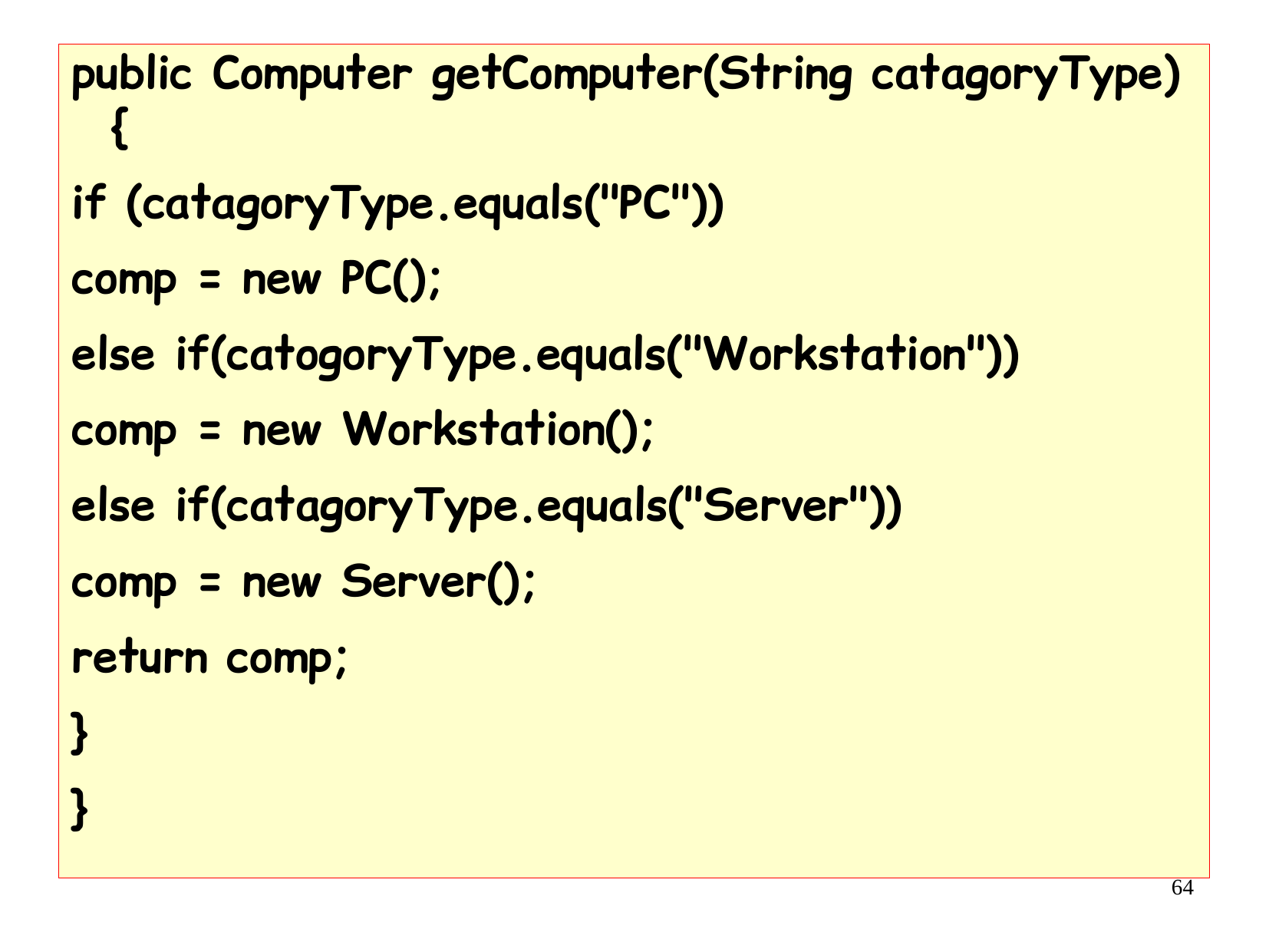

public Computer getComputer(String catagoryType) {
if (catagoryType.equals("PC"))
comp = new PC();
else if(catogoryType.equals("Workstation"))
comp = new Workstation();
else if(catagoryType.equals("Server"))
comp = new Server();
return comp;
}
}